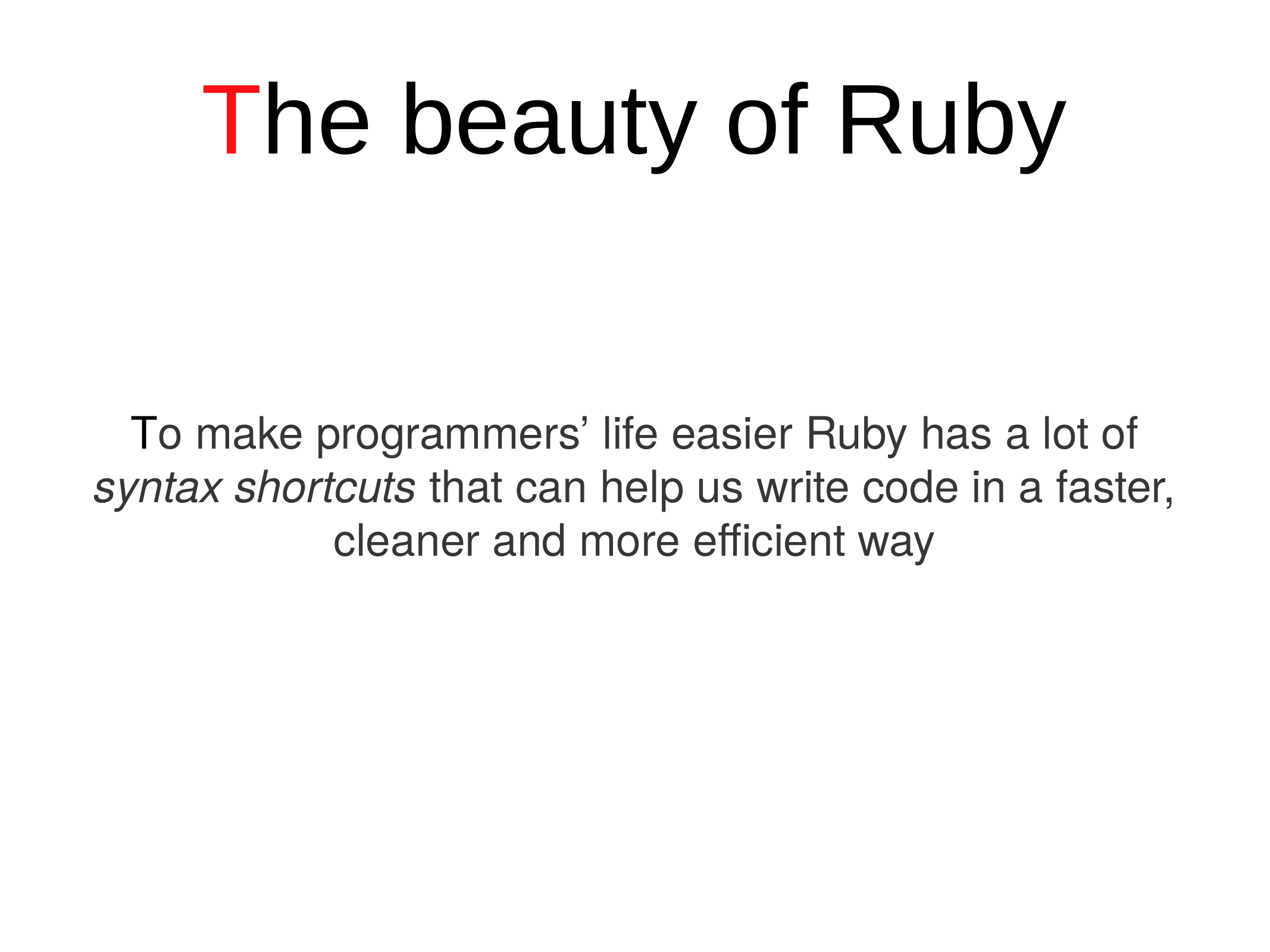

The beauty of Ruby

To make programmers’ life easier Ruby has a lot of syntax shortcuts that can help us write code in a faster, cleaner and more efficient way